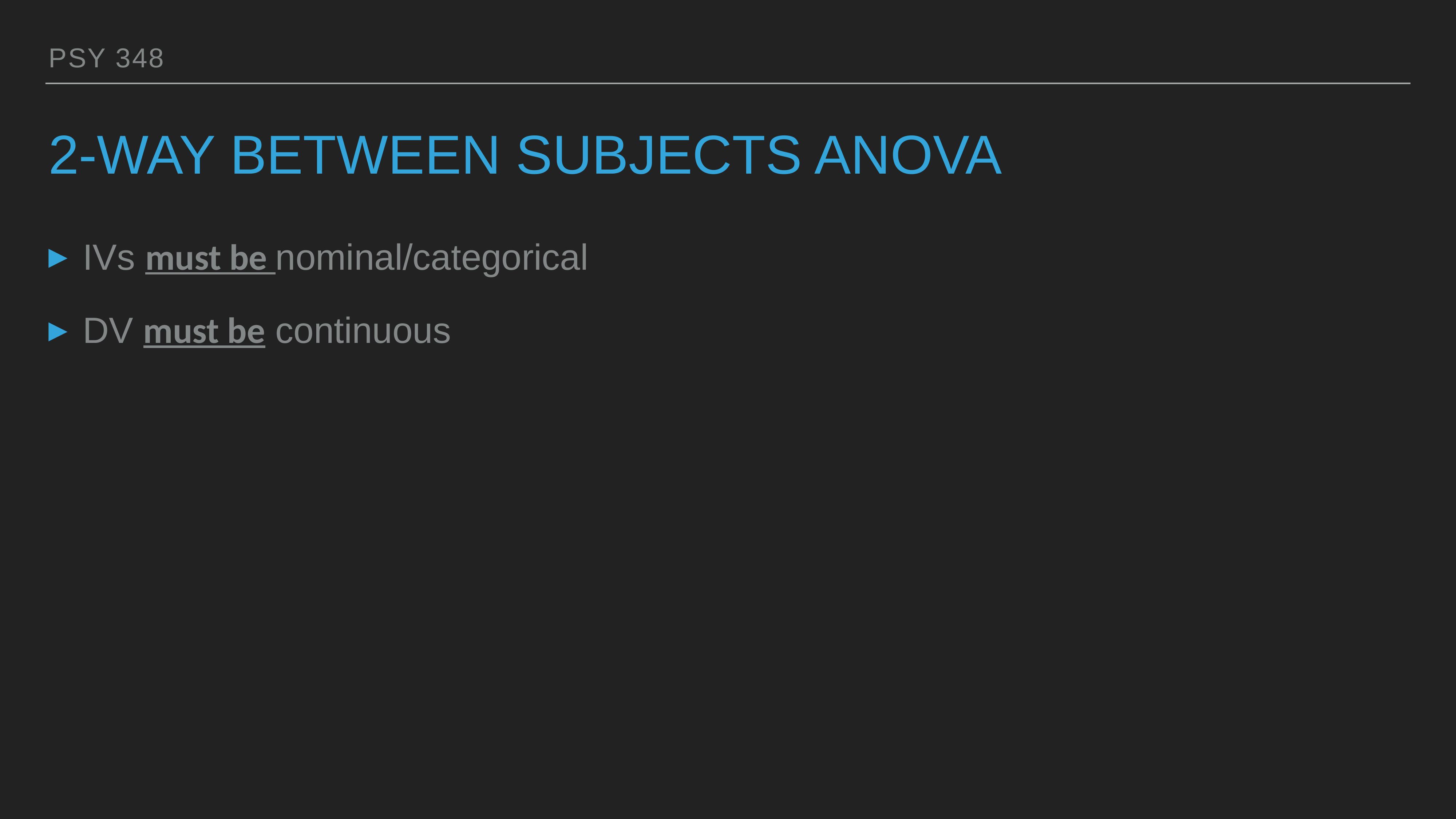

PSY 348
# 2-way Between subjects ANOVA
IVs must be nominal/categorical
DV must be continuous